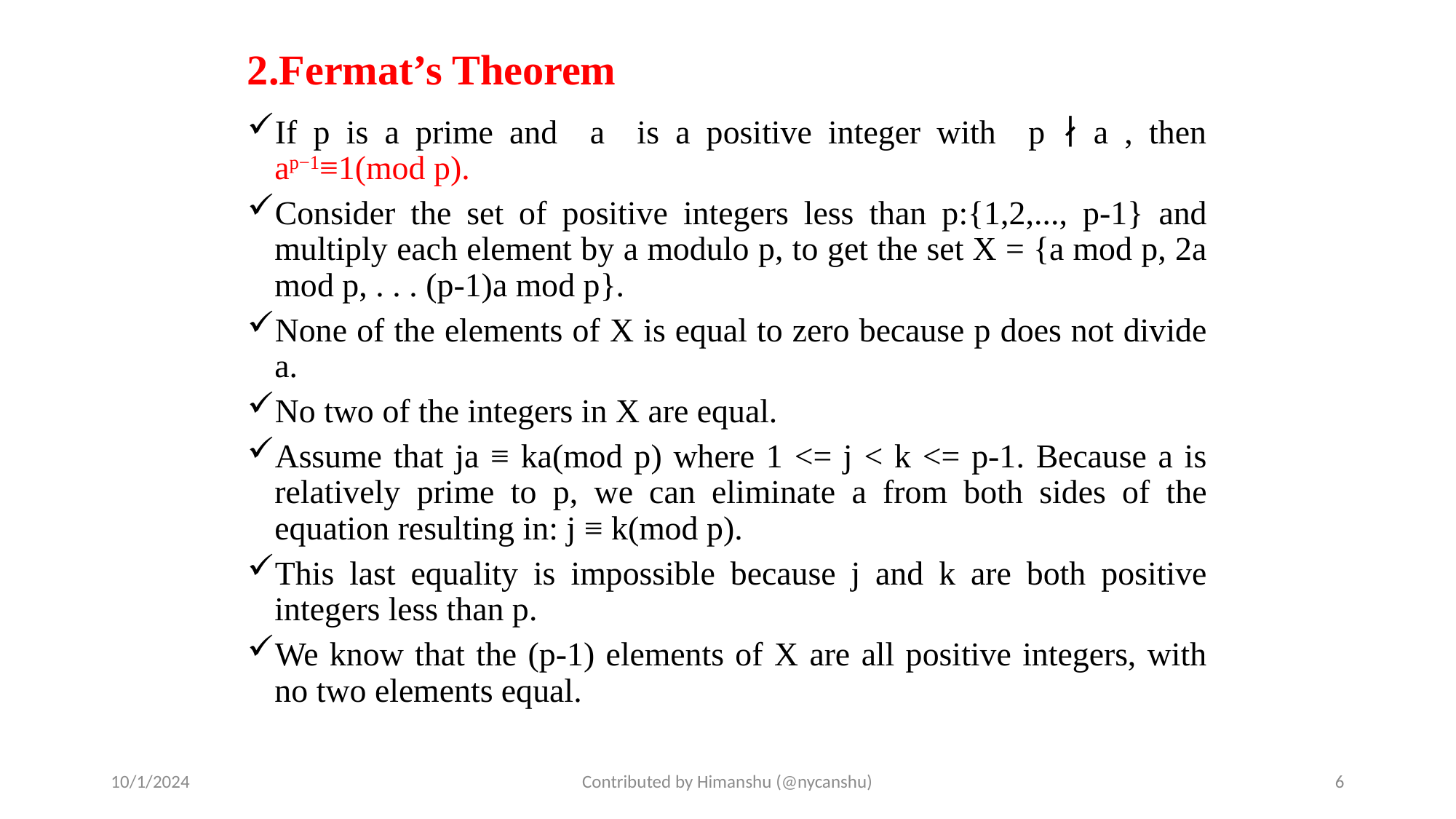

# 2.Fermat’s Theorem
If p is a prime and  a  is a positive integer with  p ∤ a , then ap−1≡1(mod p).
Consider the set of positive integers less than p:{1,2,..., p-1} and multiply each element by a modulo p, to get the set X = {a mod p, 2a mod p, . . . (p-1)a mod p}.
None of the elements of X is equal to zero because p does not divide a.
No two of the integers in X are equal.
Assume that ja ≡ ka(mod p) where 1 <= j < k <= p-1. Because a is relatively prime to p, we can eliminate a from both sides of the equation resulting in: j ≡ k(mod p).
This last equality is impossible because j and k are both positive integers less than p.
We know that the (p-1) elements of X are all positive integers, with no two elements equal.
10/1/2024
Contributed by Himanshu (@nycanshu)
6